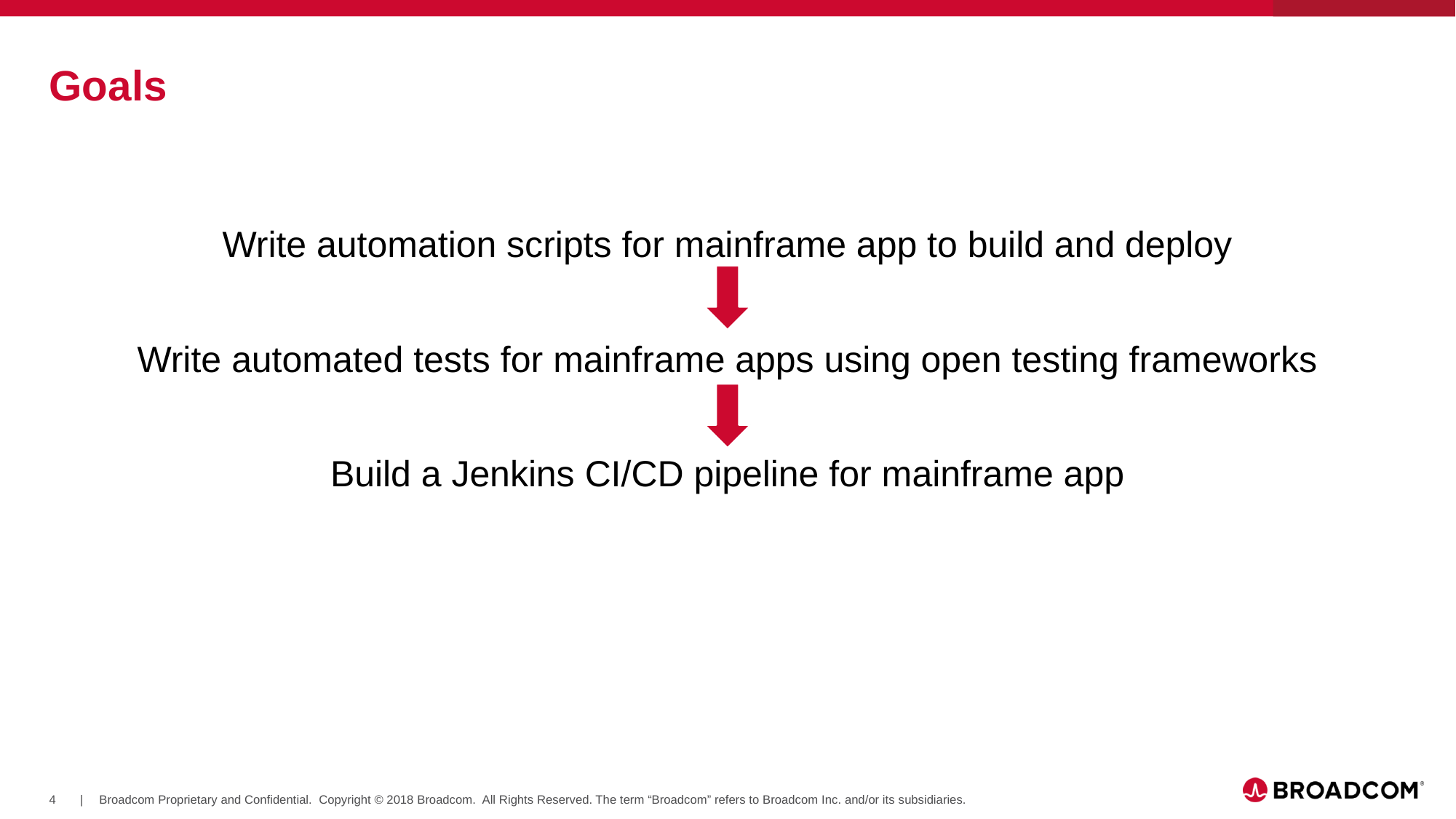

# Goals

Write automation scripts for mainframe app to build and deploy

Write automated tests for mainframe apps using open testing frameworks

Build a Jenkins CI/CD pipeline for mainframe app